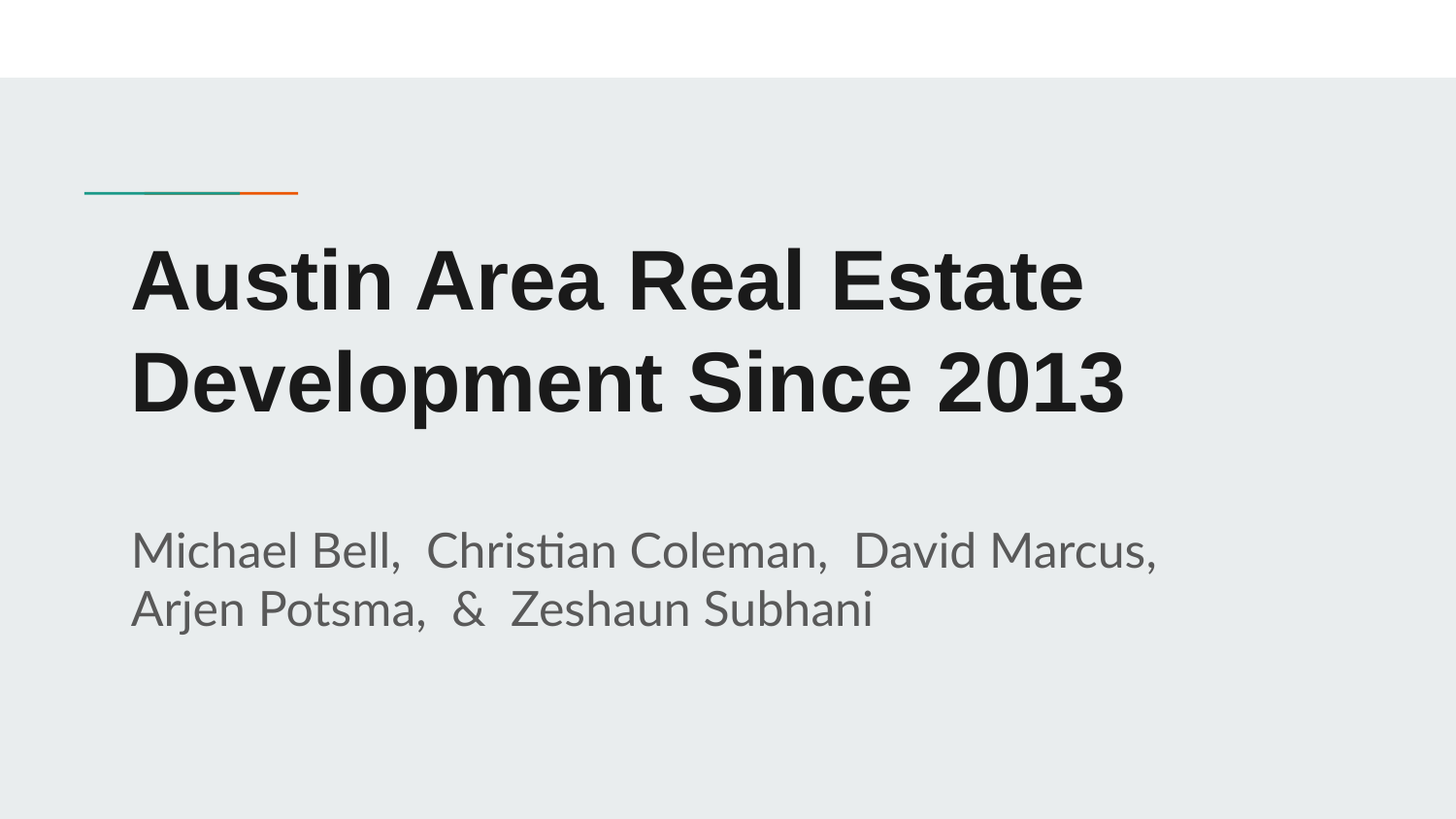

# Austin Area Real Estate Development Since 2013
Michael Bell,  Christian Coleman,  David Marcus,
Arjen Potsma,  &  Zeshaun Subhani